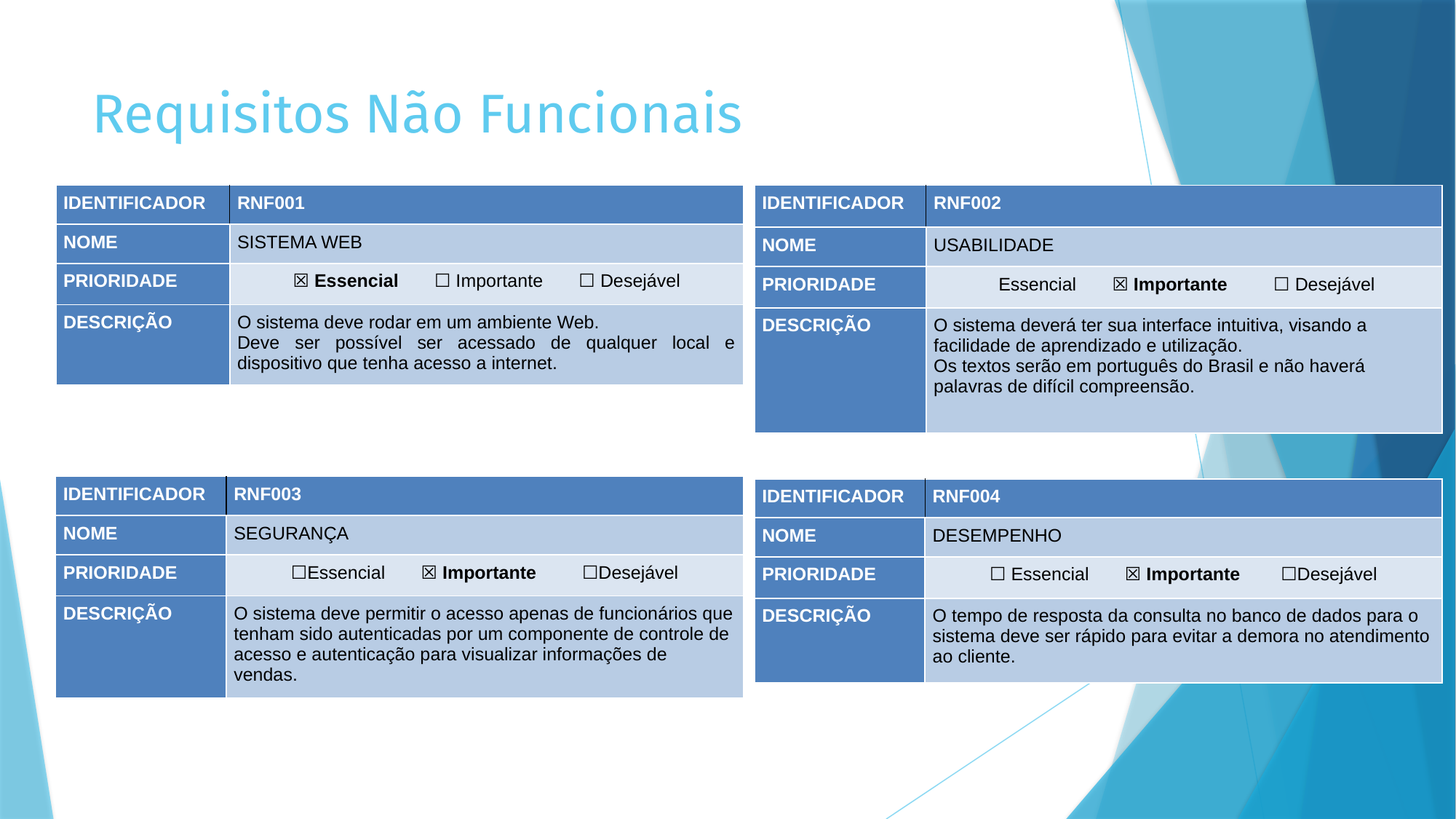

# Requisitos Não Funcionais

| IDENTIFICADOR | RNF001 |
| --- | --- |
| NOME | SISTEMA WEB |
| PRIORIDADE | ☒ Essencial       󠆞☐ Importante       󠆞☐ Desejável |
| DESCRIÇÃO | O sistema deve rodar em um ambiente Web. Deve ser possível ser acessado de qualquer local e dispositivo que tenha acesso a internet. |

| IDENTIFICADOR | RNF002 |
| --- | --- |
| NOME | USABILIDADE |
| PRIORIDADE | Essencial       󠆞☒ Importante         󠆞☐ 󠆞󠆞Desejável |
| DESCRIÇÃO | O sistema deverá ter sua interface intuitiva, visando a facilidade de aprendizado e utilização.  Os textos serão em português do Brasil e não haverá palavras de difícil compreensão. |

| IDENTIFICADOR | RNF003 |
| --- | --- |
| NOME | SEGURANÇA |
| PRIORIDADE | ☐Essencial       󠆞☒ Importante         ☐Desejável |
| DESCRIÇÃO | O sistema deve permitir o acesso apenas de funcionários que tenham sido autenticadas por um componente de controle de acesso e autenticação para visualizar informações de vendas. |

| IDENTIFICADOR | RNF004 |
| --- | --- |
| NOME | DESEMPENHO |
| PRIORIDADE | ☐ Essencial       󠆞☒ Importante        ☐Desejável |
| DESCRIÇÃO | O tempo de resposta da consulta no banco de dados para o sistema deve ser rápido para evitar a demora no atendimento ao cliente. |